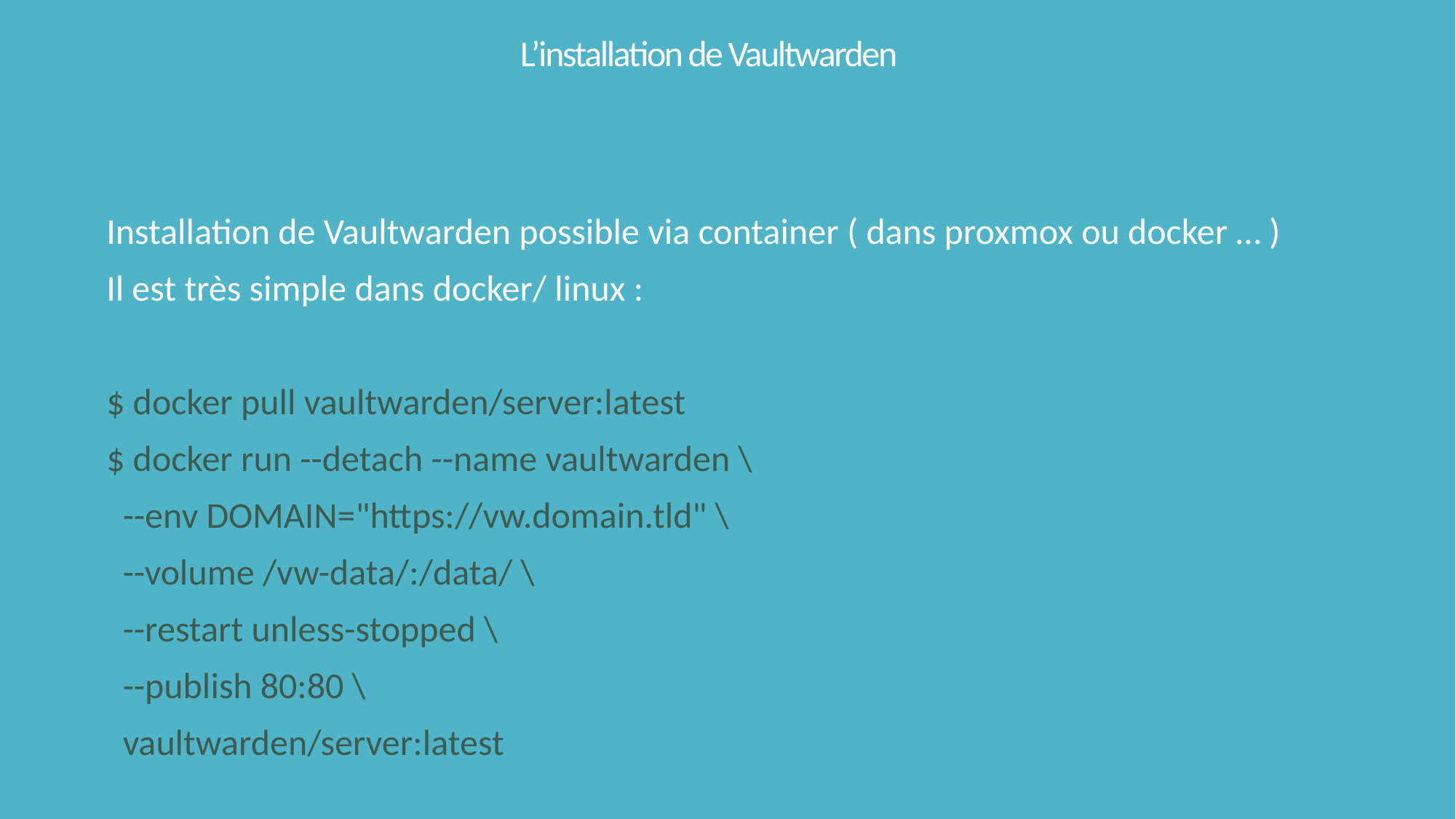

# L’installation de Vaultwarden
Installation de Vaultwarden possible via container ( dans proxmox ou docker … )
Il est très simple dans docker/ linux :

$ docker pull vaultwarden/server:latest
$ docker run --detach --name vaultwarden \
  --env DOMAIN="https://vw.domain.tld" \
  --volume /vw-data/:/data/ \
  --restart unless-stopped \
  --publish 80:80 \
  vaultwarden/server:latest